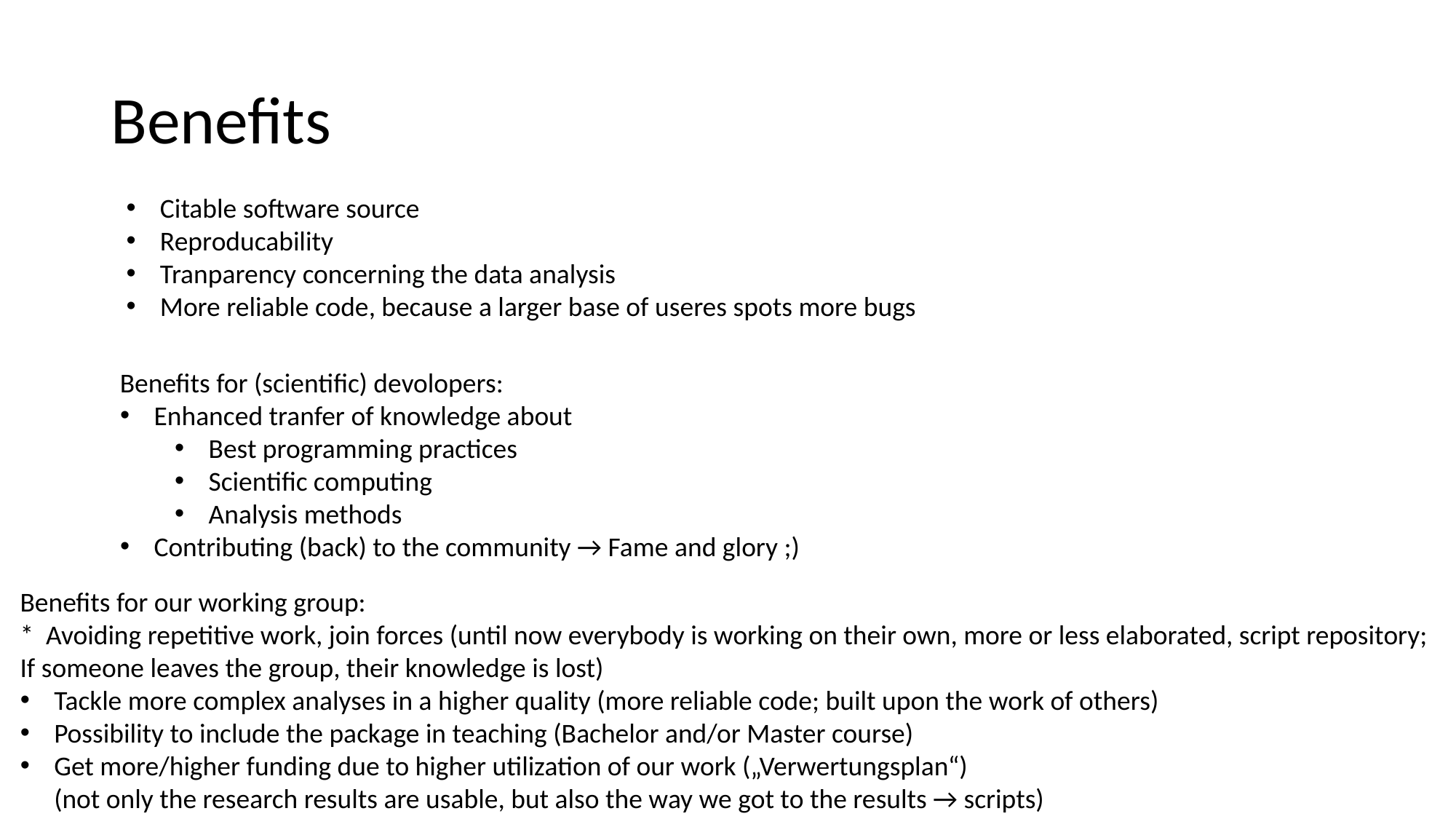

Benefits
Citable software source
Reproducability
Tranparency concerning the data analysis
More reliable code, because a larger base of useres spots more bugs
Benefits for (scientific) devolopers:
Enhanced tranfer of knowledge about
Best programming practices
Scientific computing
Analysis methods
Contributing (back) to the community → Fame and glory ;)
Benefits for our working group:
*  Avoiding repetitive work, join forces (until now everybody is working on their own, more or less elaborated, script repository;
If someone leaves the group, their knowledge is lost)
Tackle more complex analyses in a higher quality (more reliable code; built upon the work of others)
Possibility to include the package in teaching (Bachelor and/or Master course)
Get more/higher funding due to higher utilization of our work („Verwertungsplan“)
(not only the research results are usable, but also the way we got to the results → scripts)